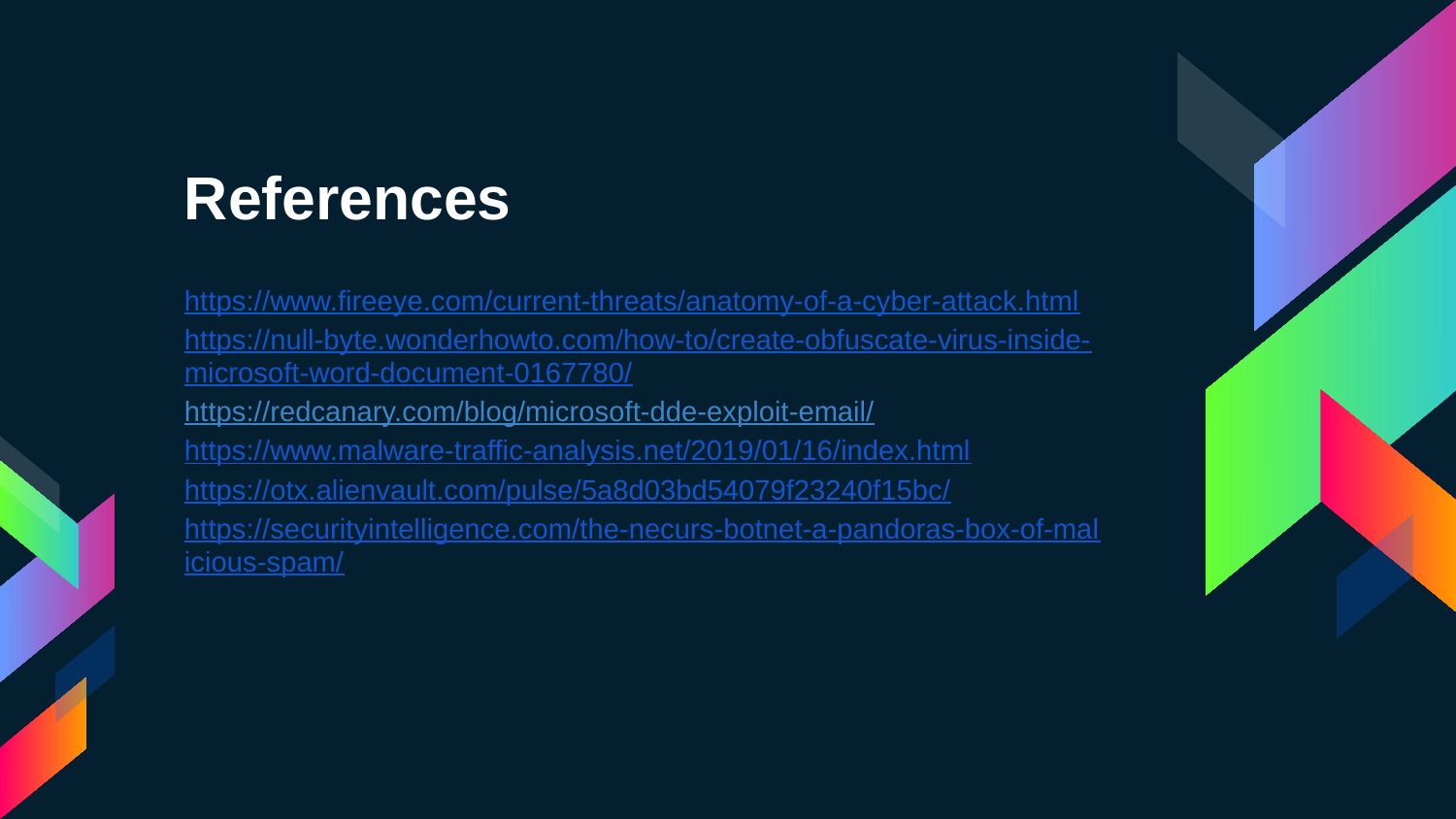

# References
https://www.fireeye.com/current-threats/anatomy-of-a-cyber-attack.html
https://null-byte.wonderhowto.com/how-to/create-obfuscate-virus-inside-microsoft-word-document-0167780/
https://redcanary.com/blog/microsoft-dde-exploit-email/
https://www.malware-traffic-analysis.net/2019/01/16/index.html
https://otx.alienvault.com/pulse/5a8d03bd54079f23240f15bc/
https://securityintelligence.com/the-necurs-botnet-a-pandoras-box-of-malicious-spam/